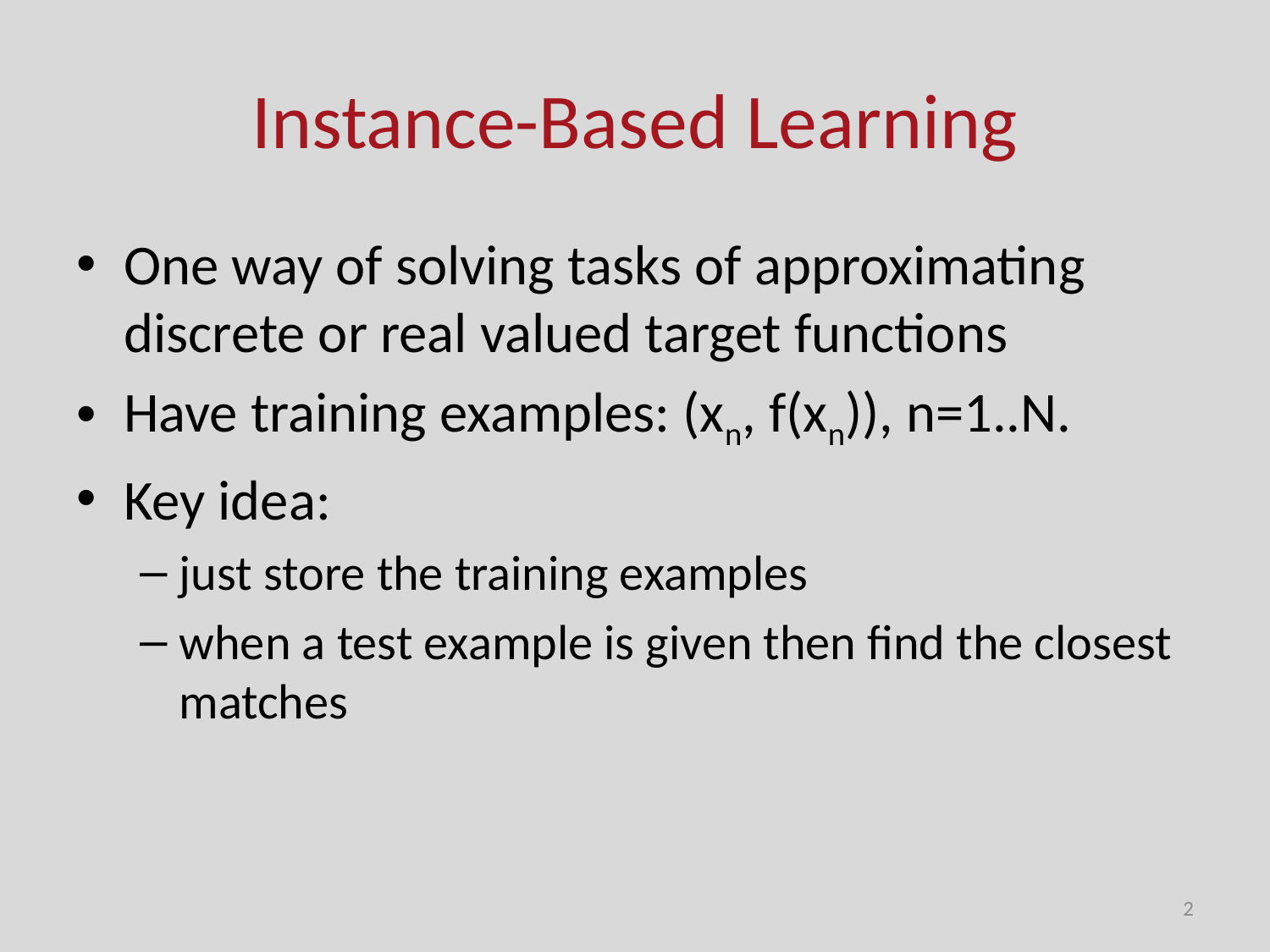

# Instance-Based Learning
One way of solving tasks of approximating discrete or real valued target functions
Have training examples: (xn, f(xn)), n=1..N.
Key idea:
just store the training examples
when a test example is given then find the closest matches
2